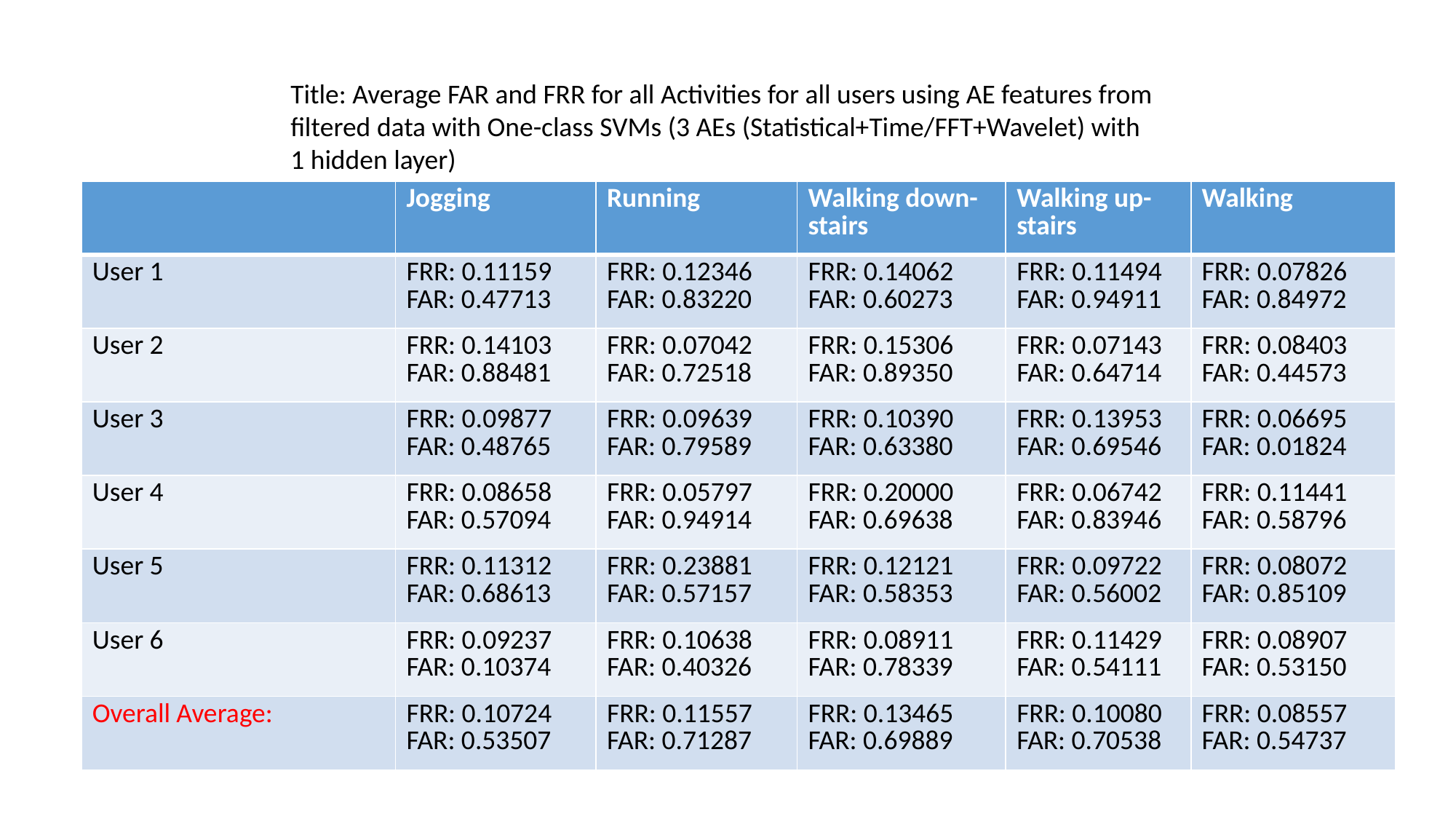

Title: Average FAR and FRR for all Activities for all users using AE features from filtered data with One-class SVMs (3 AEs (Statistical+Time/FFT+Wavelet) with 1 hidden layer)
|  | Jogging | Running | Walking down-stairs | Walking up-stairs | Walking |
| --- | --- | --- | --- | --- | --- |
| User 1 | FRR: 0.11159 FAR: 0.47713 | FRR: 0.12346 FAR: 0.83220 | FRR: 0.14062 FAR: 0.60273 | FRR: 0.11494 FAR: 0.94911 | FRR: 0.07826 FAR: 0.84972 |
| User 2 | FRR: 0.14103 FAR: 0.88481 | FRR: 0.07042 FAR: 0.72518 | FRR: 0.15306 FAR: 0.89350 | FRR: 0.07143 FAR: 0.64714 | FRR: 0.08403 FAR: 0.44573 |
| User 3 | FRR: 0.09877 FAR: 0.48765 | FRR: 0.09639 FAR: 0.79589 | FRR: 0.10390 FAR: 0.63380 | FRR: 0.13953 FAR: 0.69546 | FRR: 0.06695 FAR: 0.01824 |
| User 4 | FRR: 0.08658 FAR: 0.57094 | FRR: 0.05797 FAR: 0.94914 | FRR: 0.20000 FAR: 0.69638 | FRR: 0.06742 FAR: 0.83946 | FRR: 0.11441 FAR: 0.58796 |
| User 5 | FRR: 0.11312 FAR: 0.68613 | FRR: 0.23881 FAR: 0.57157 | FRR: 0.12121 FAR: 0.58353 | FRR: 0.09722 FAR: 0.56002 | FRR: 0.08072 FAR: 0.85109 |
| User 6 | FRR: 0.09237 FAR: 0.10374 | FRR: 0.10638 FAR: 0.40326 | FRR: 0.08911 FAR: 0.78339 | FRR: 0.11429 FAR: 0.54111 | FRR: 0.08907 FAR: 0.53150 |
| Overall Average: | FRR: 0.10724 FAR: 0.53507 | FRR: 0.11557 FAR: 0.71287 | FRR: 0.13465 FAR: 0.69889 | FRR: 0.10080 FAR: 0.70538 | FRR: 0.08557 FAR: 0.54737 |